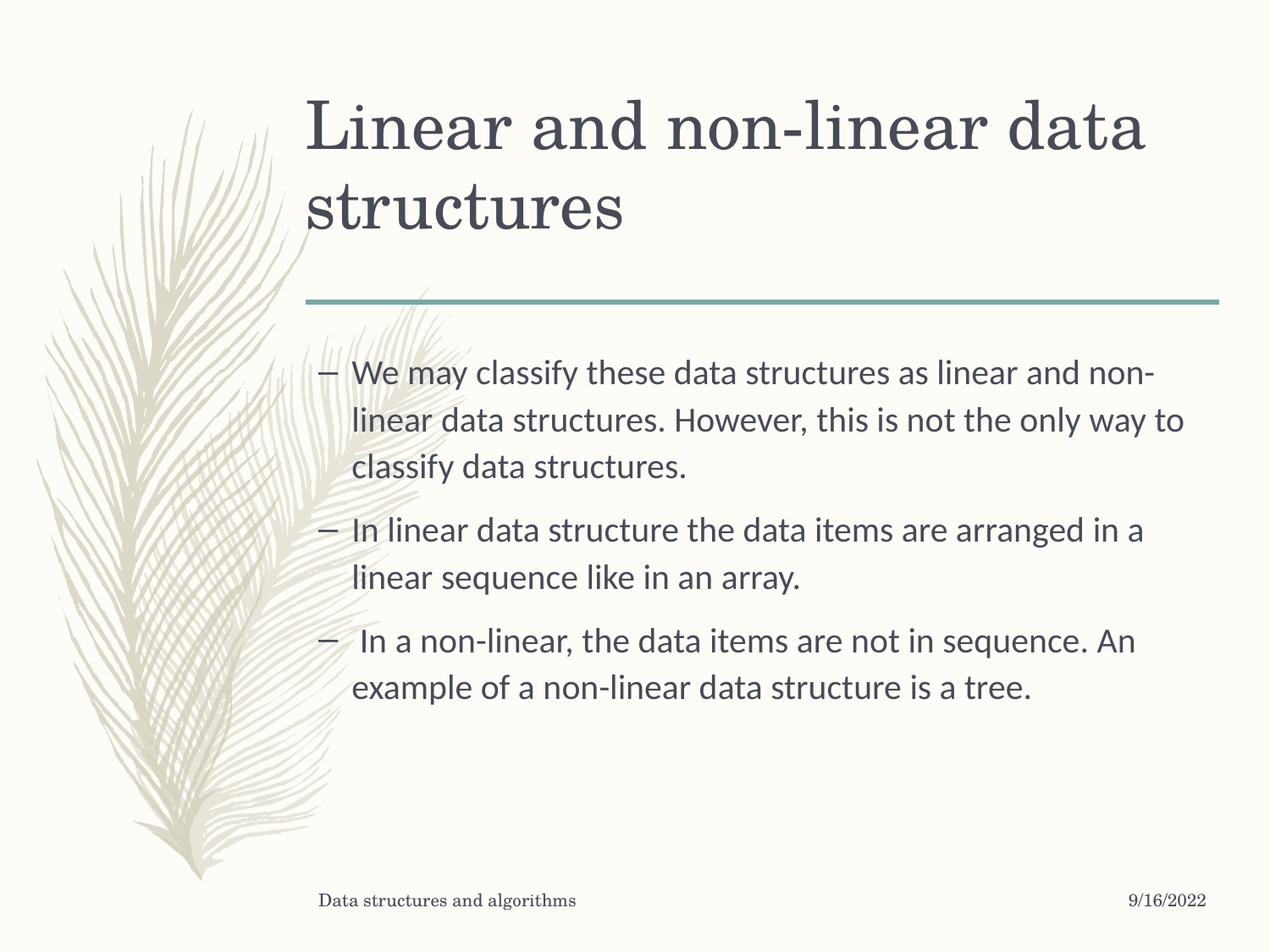

# Linear and non-linear data structures
We may classify these data structures as linear and non-linear data structures. However, this is not the only way to classify data structures.
In linear data structure the data items are arranged in a linear sequence like in an array.
 In a non-linear, the data items are not in sequence. An example of a non-linear data structure is a tree.
Data structures and algorithms
9/16/2022